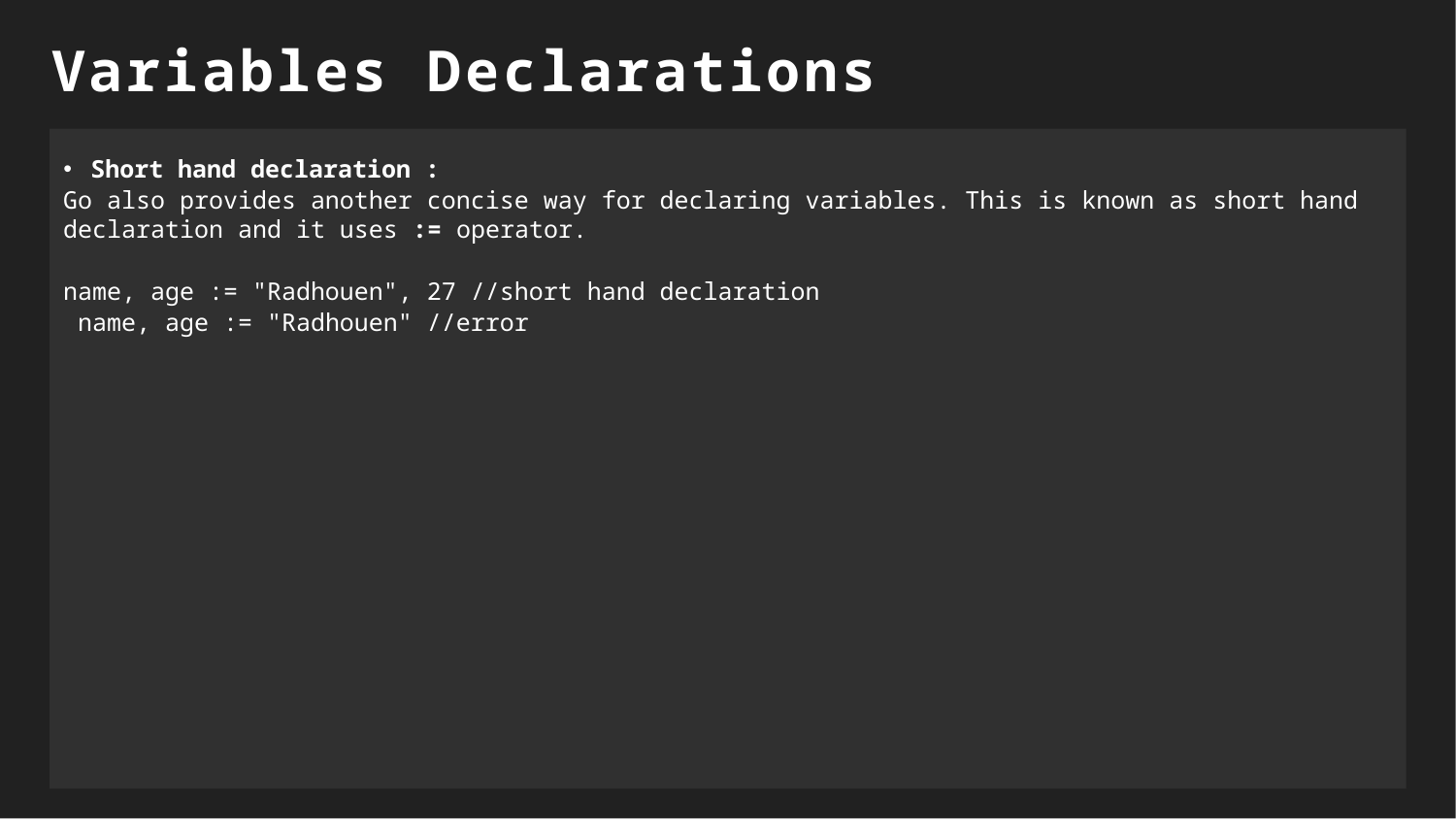

Variables Declarations

Short hand declaration :
Go also provides another concise way for declaring variables. This is known as short hand declaration and it uses := operator.

name, age := "Radhouen", 27 //short hand declaration
 name, age := "Radhouen" //error